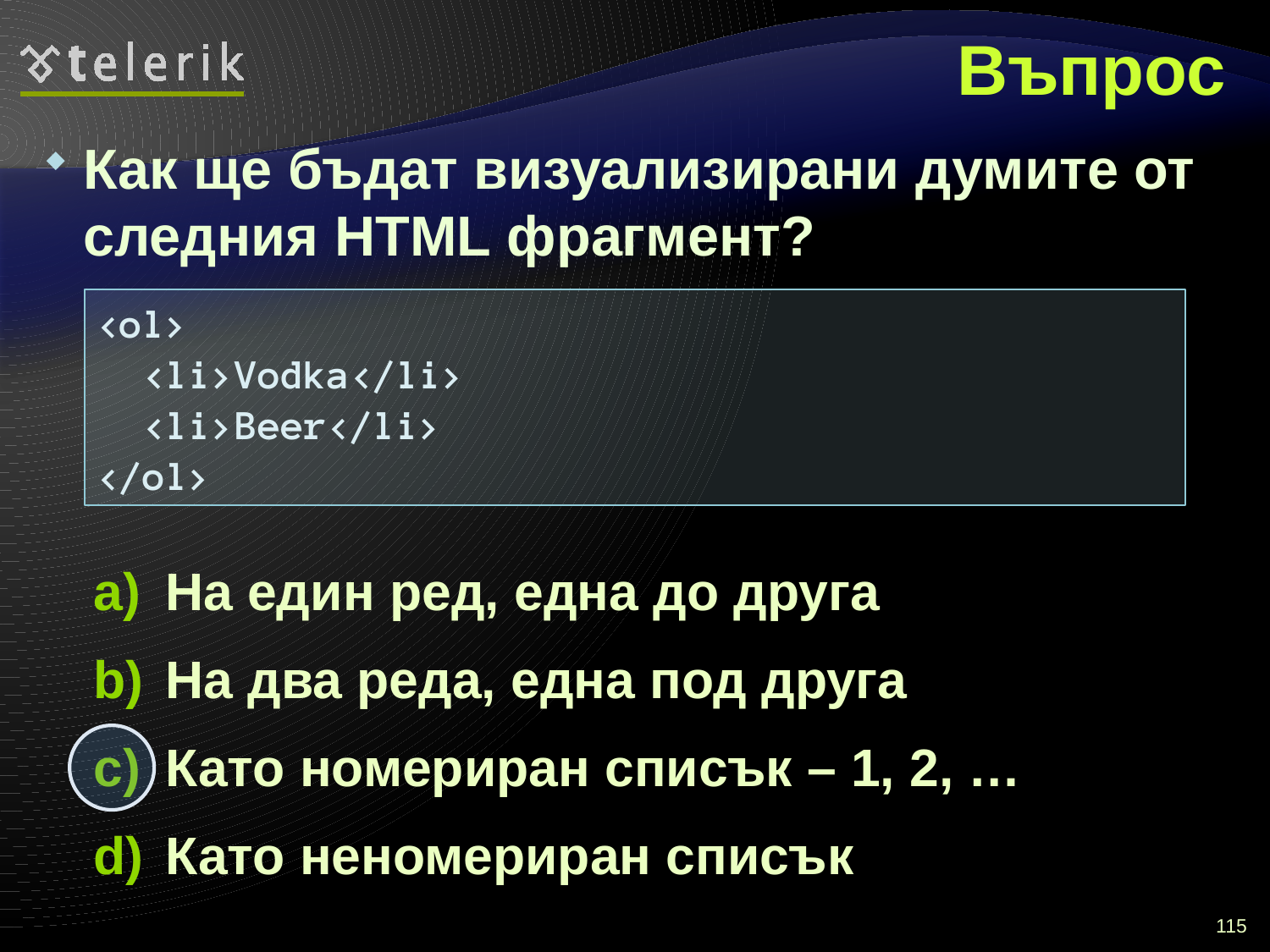

# Въпрос
Как ще бъдат визуализирани думите от следния HTML фрагмент?

На един ред, една до друга
На два реда, една под друга
Като номериран списък – 1, 2, …
Като неномериран списък
<ol>
  <li>Vodka</li>
  <li>Beer</li>
</ol>

115